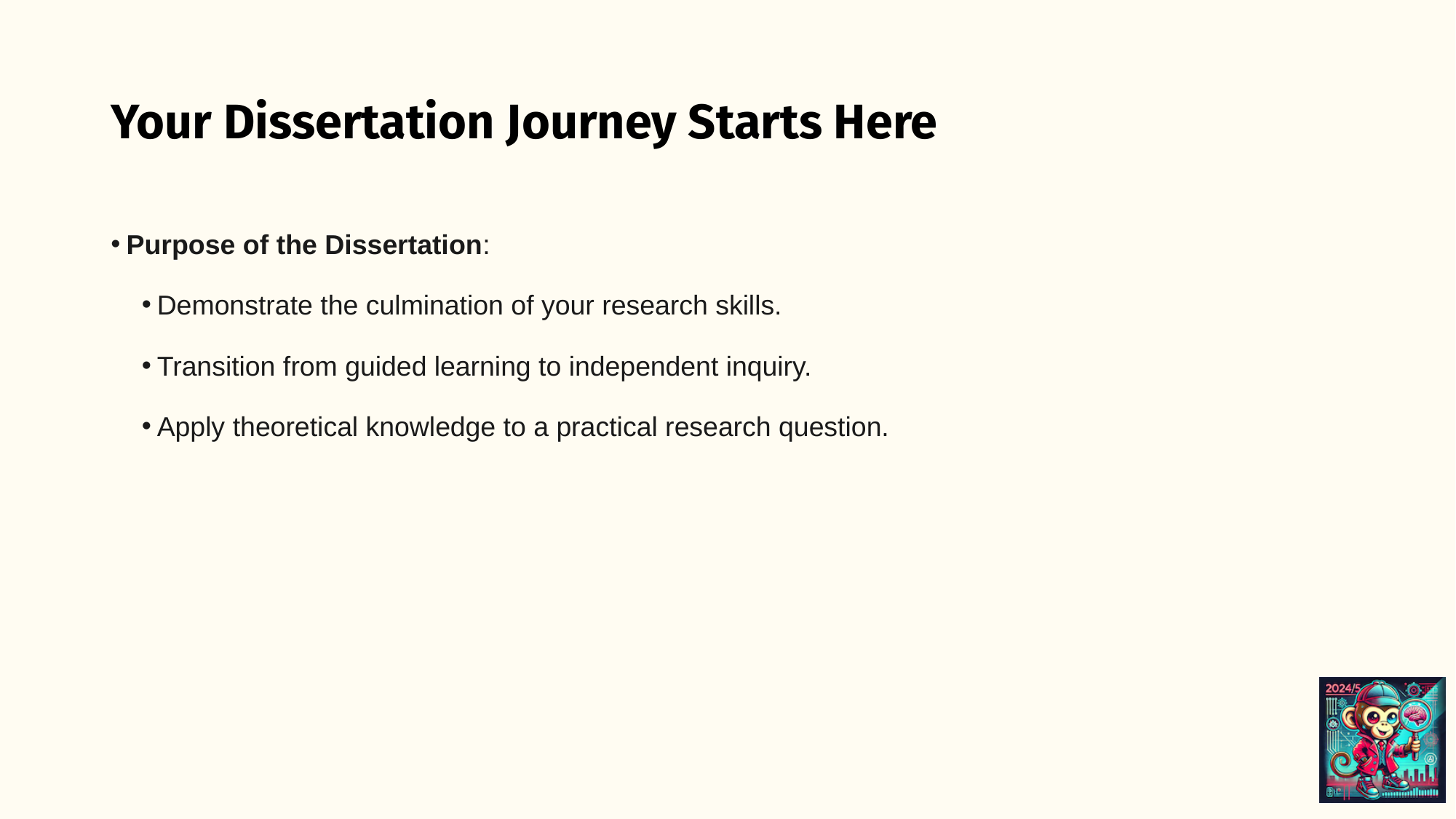

# Your Dissertation Journey Starts Here
Purpose of the Dissertation:
Demonstrate the culmination of your research skills.
Transition from guided learning to independent inquiry.
Apply theoretical knowledge to a practical research question.